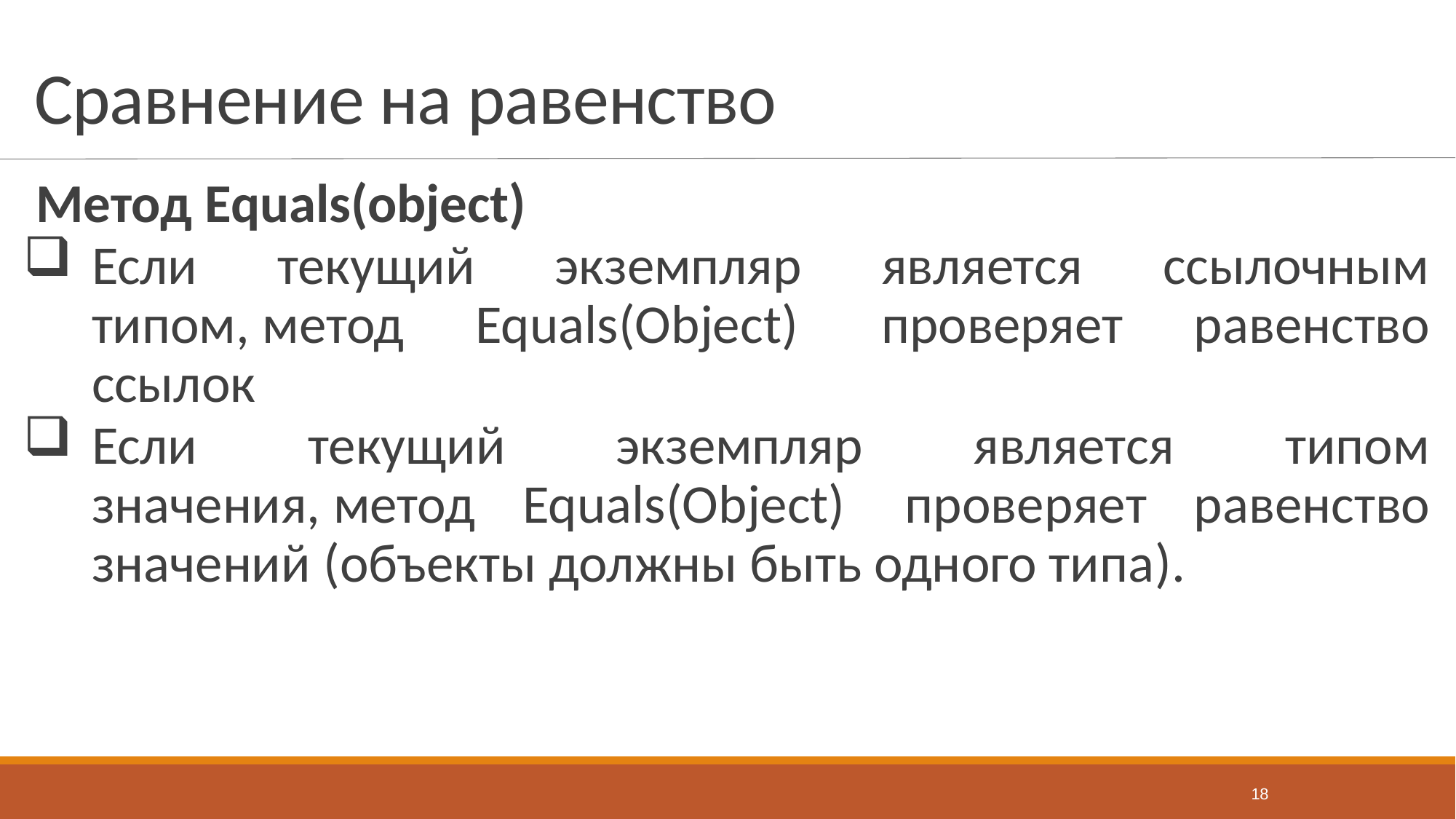

# Сравнение на равенство
Метод Equals(object)
Если текущий экземпляр является ссылочным типом, метод Equals(Object)  проверяет равенство ссылок
Если текущий экземпляр является типом значения, метод Equals(Object)  проверяет равенство значений (объекты должны быть одного типа).
18